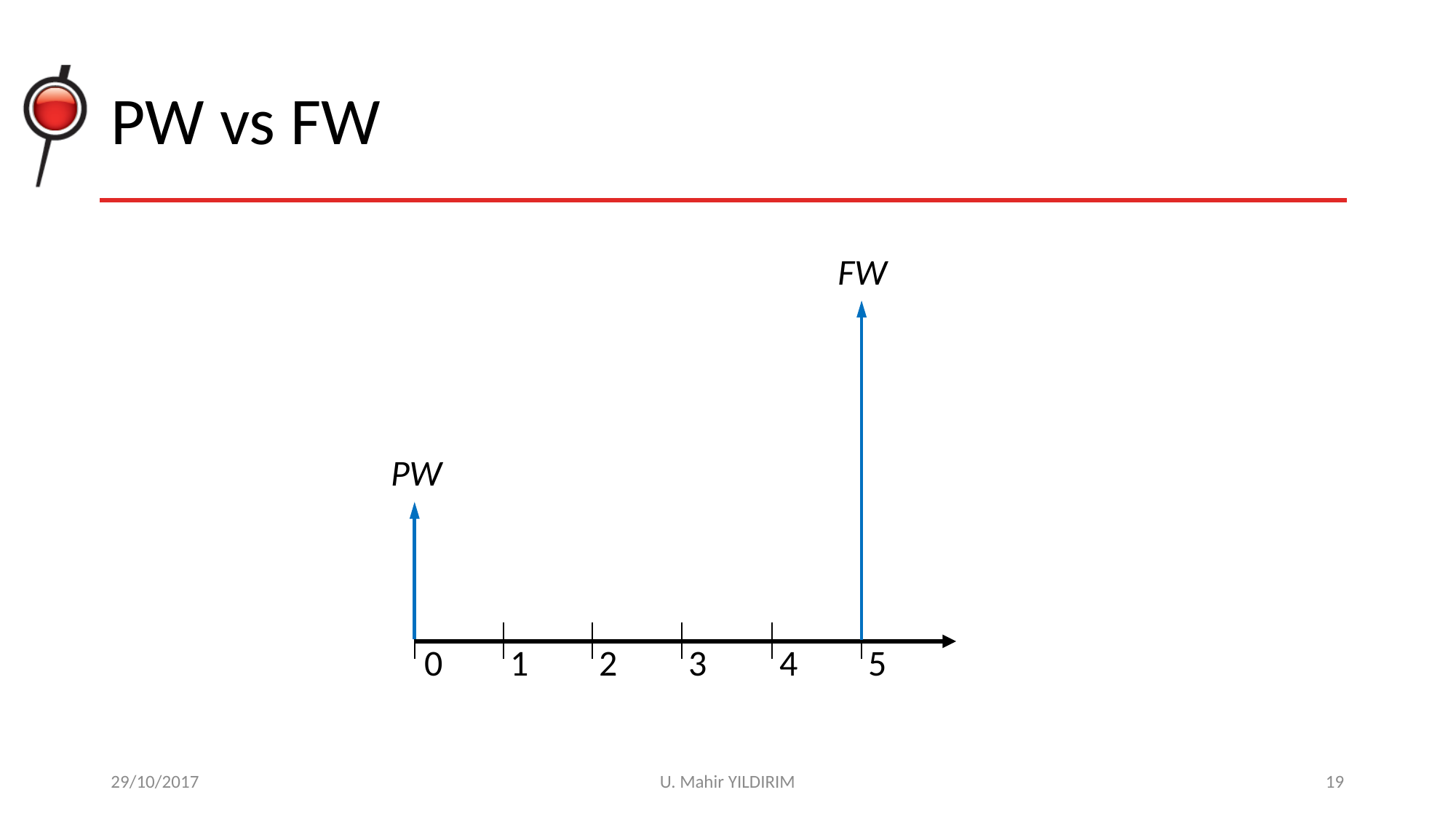

# PW vs FW
FW
PW
0
1
2
3
4
5
29/10/2017
U. Mahir YILDIRIM
19